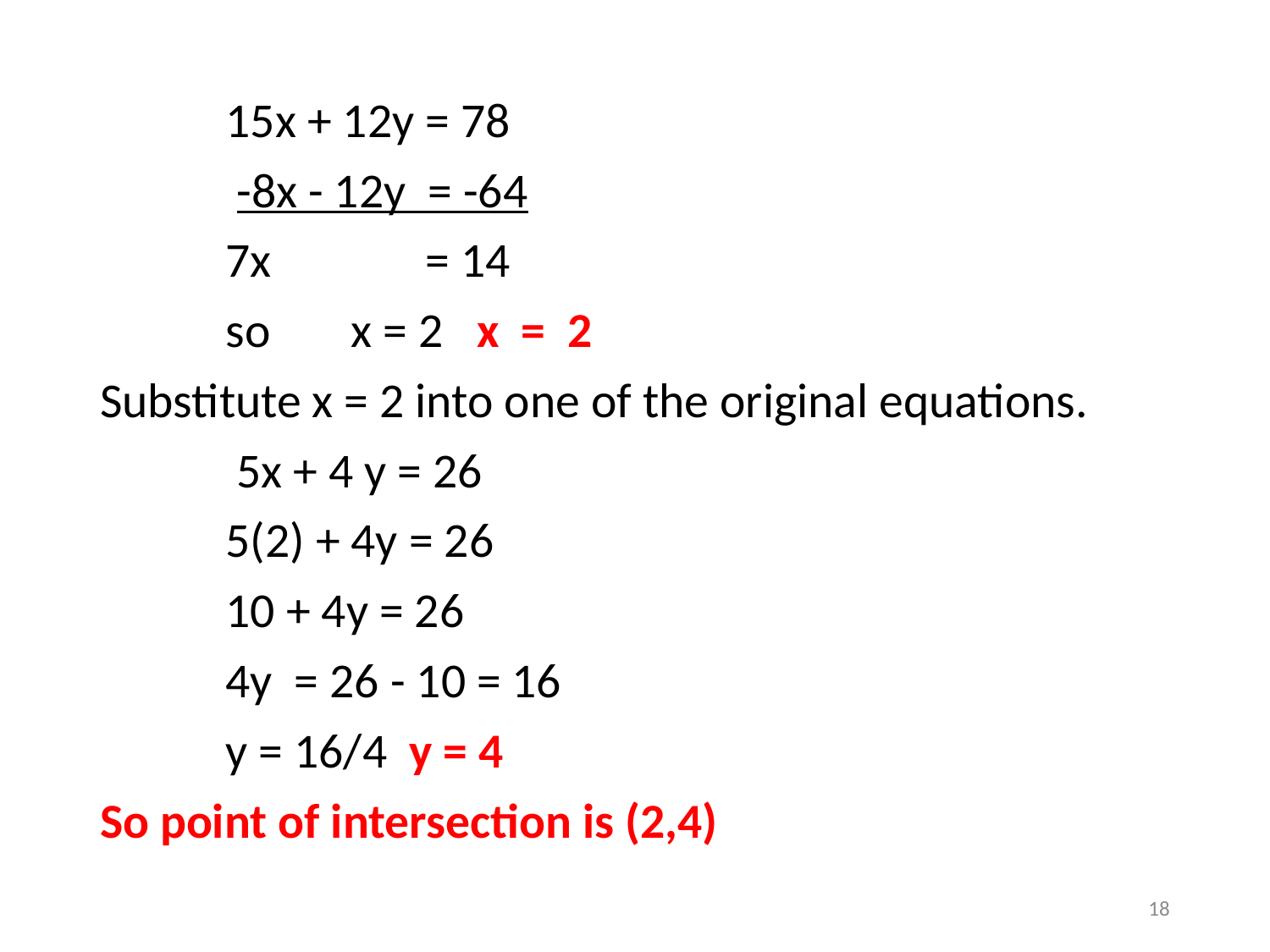

15x + 12y = 78
		 -8x - 12y  = -64
		7x              = 14
	so 	x = 2   x  =  2
Substitute x = 2 into one of the original equations.
		 5x + 4 y = 26
		5(2) + 4y = 26
		10 + 4y = 26
			4y  = 26 - 10 = 16
				y = 16/4  y = 4
So point of intersection is (2,4)

18